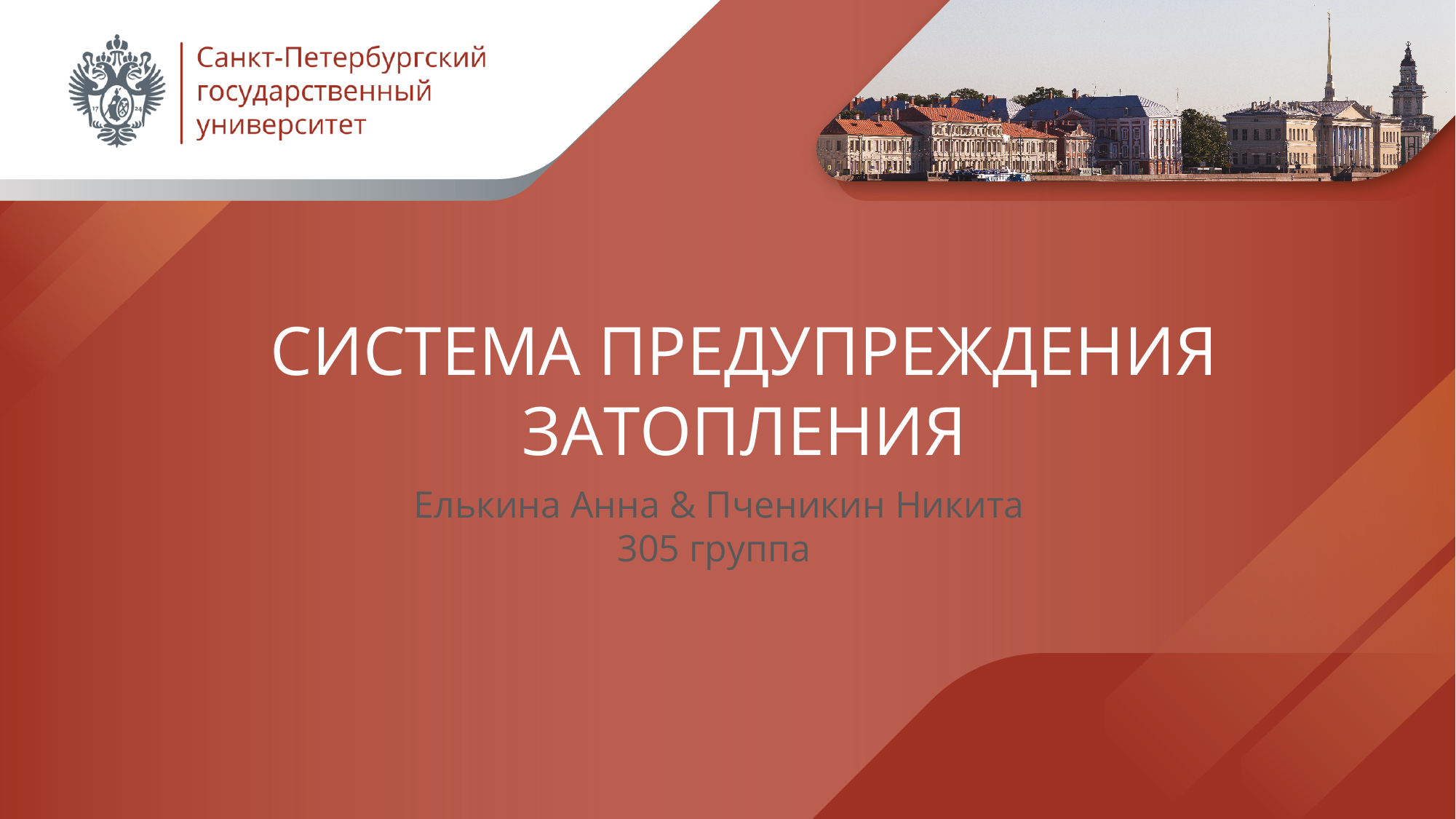

# Система предупреждения затопления
Елькина Анна & Пченикин Никита
305 группа